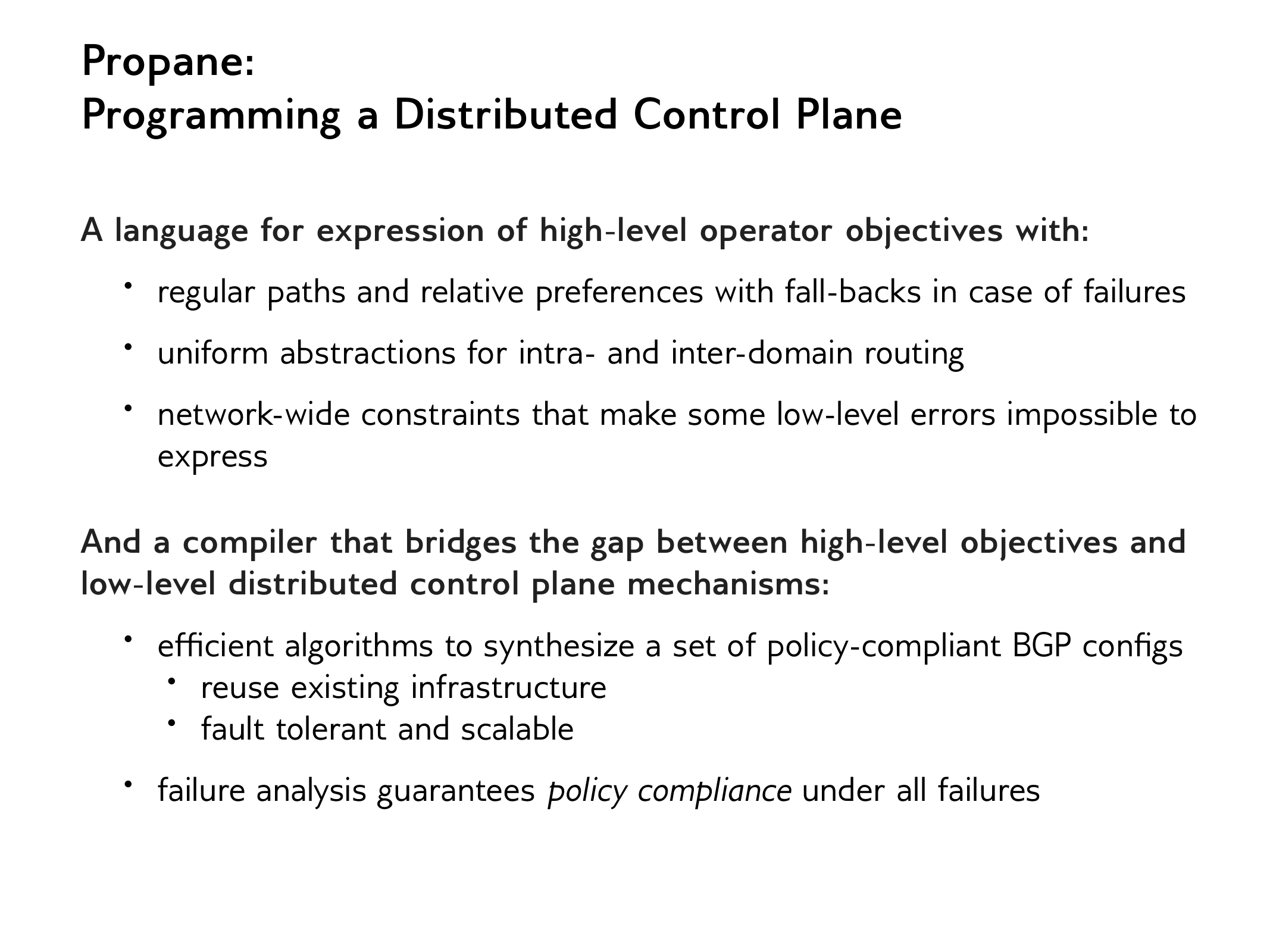

# Propane:
Programming a Distributed Control Plane
A language for expression of high-level operator objectives with:
regular paths and relative preferences with fall-backs in case of failures
uniform abstractions for intra- and inter-domain routing
network-wide constraints that make some low-level errors impossible to express
And a compiler that bridges the gap between high-level objectives and low-level distributed control plane mechanisms:
efficient algorithms to synthesize a set of policy-compliant BGP configs
reuse existing infrastructure
fault tolerant and scalable
failure analysis guarantees policy compliance under all failures
6